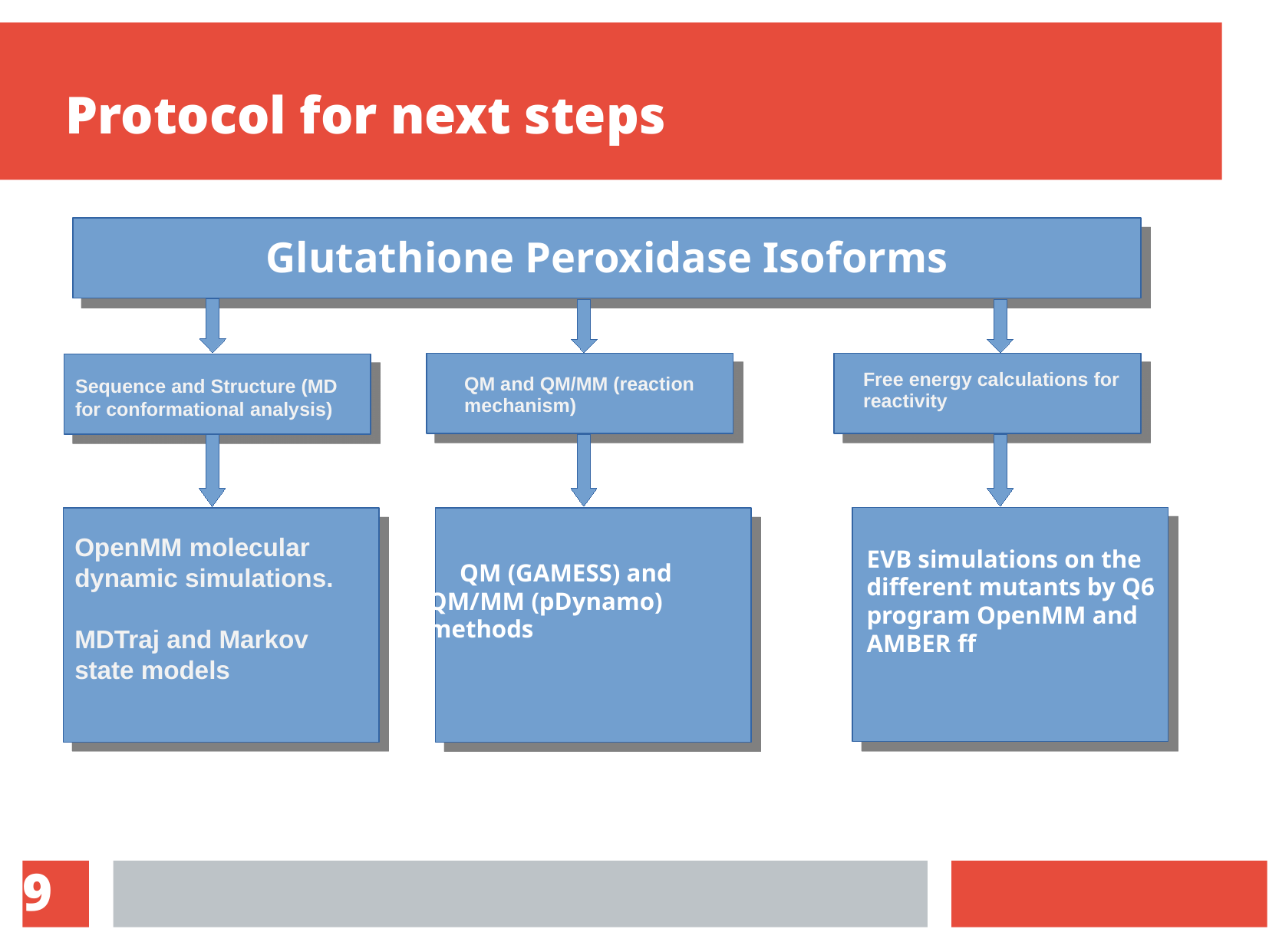

Protocol for next steps
Glutathione Peroxidase Isoforms

Free energy calculations for reactivity
QM and QM/MM (reaction mechanism)
Sequence and Structure (MD for conformational analysis)

OpenMM molecular dynamic simulations.

MDTraj and Markov state models
EVB simulations on the different mutants by Q6 program OpenMM and AMBER ff

     QM (GAMESS) and       QM/MM (pDynamo)      methods
9